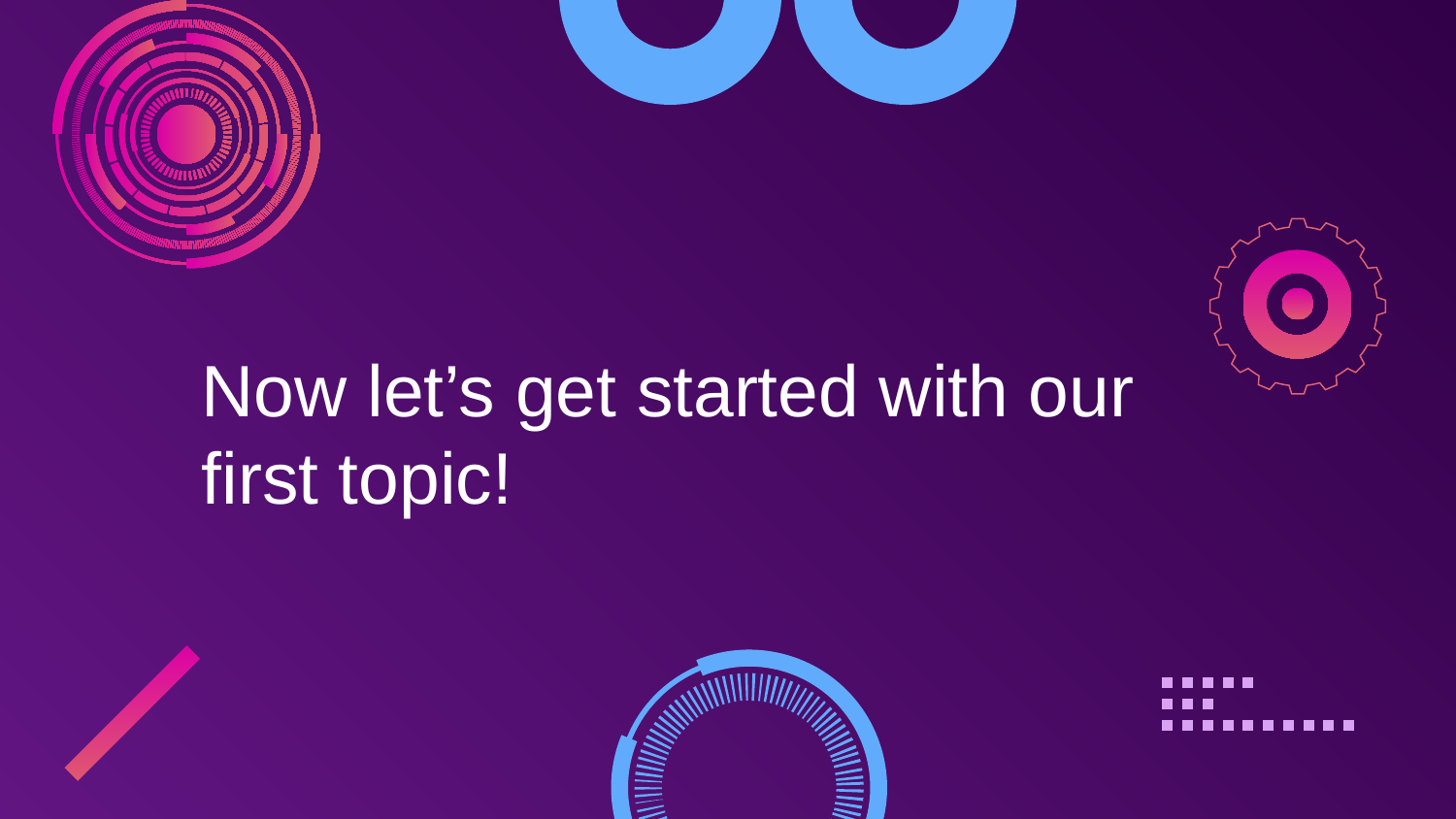

Now let’s get started with our first topic!